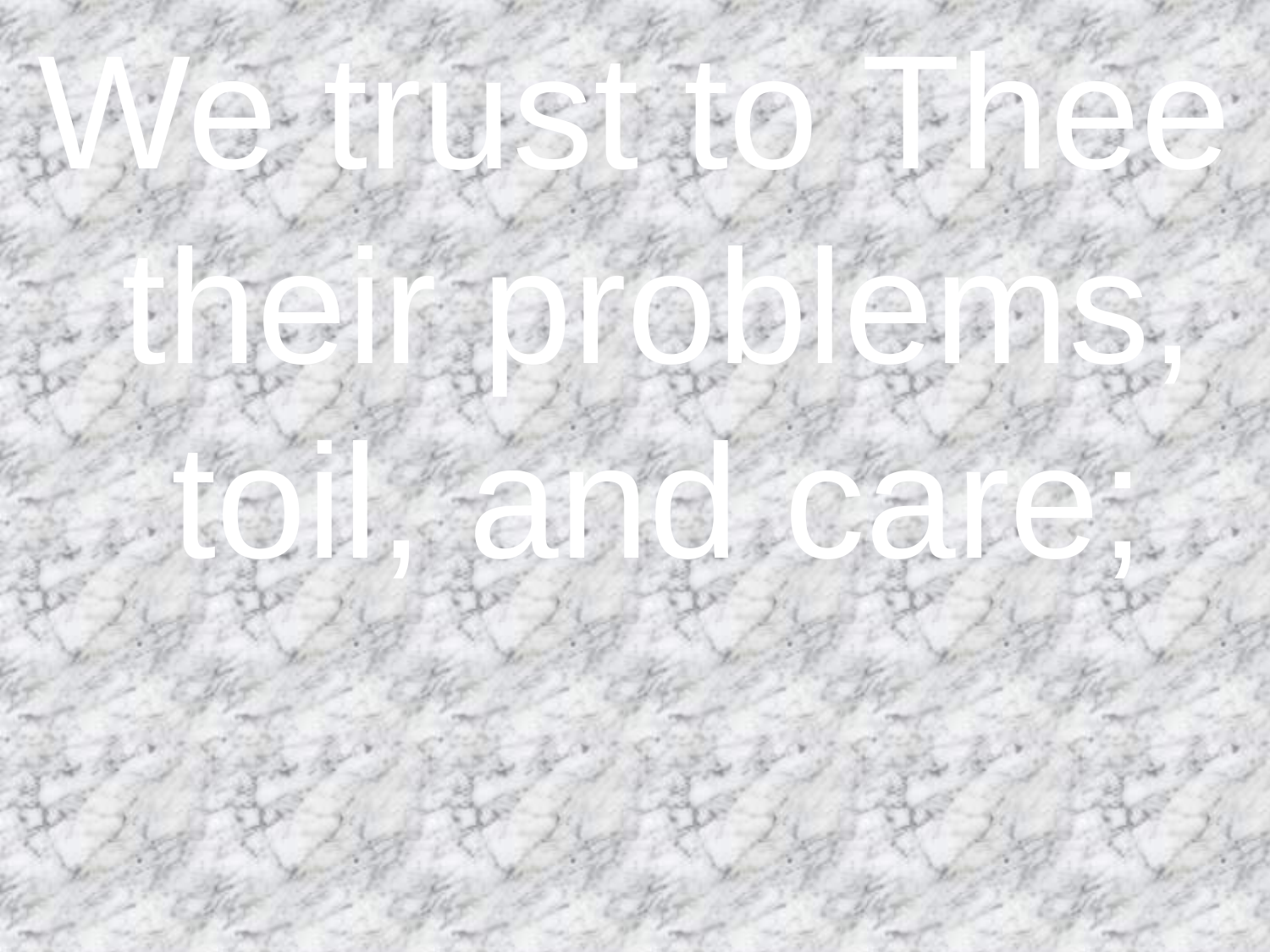

We trust to Thee their problems, toil, and care;